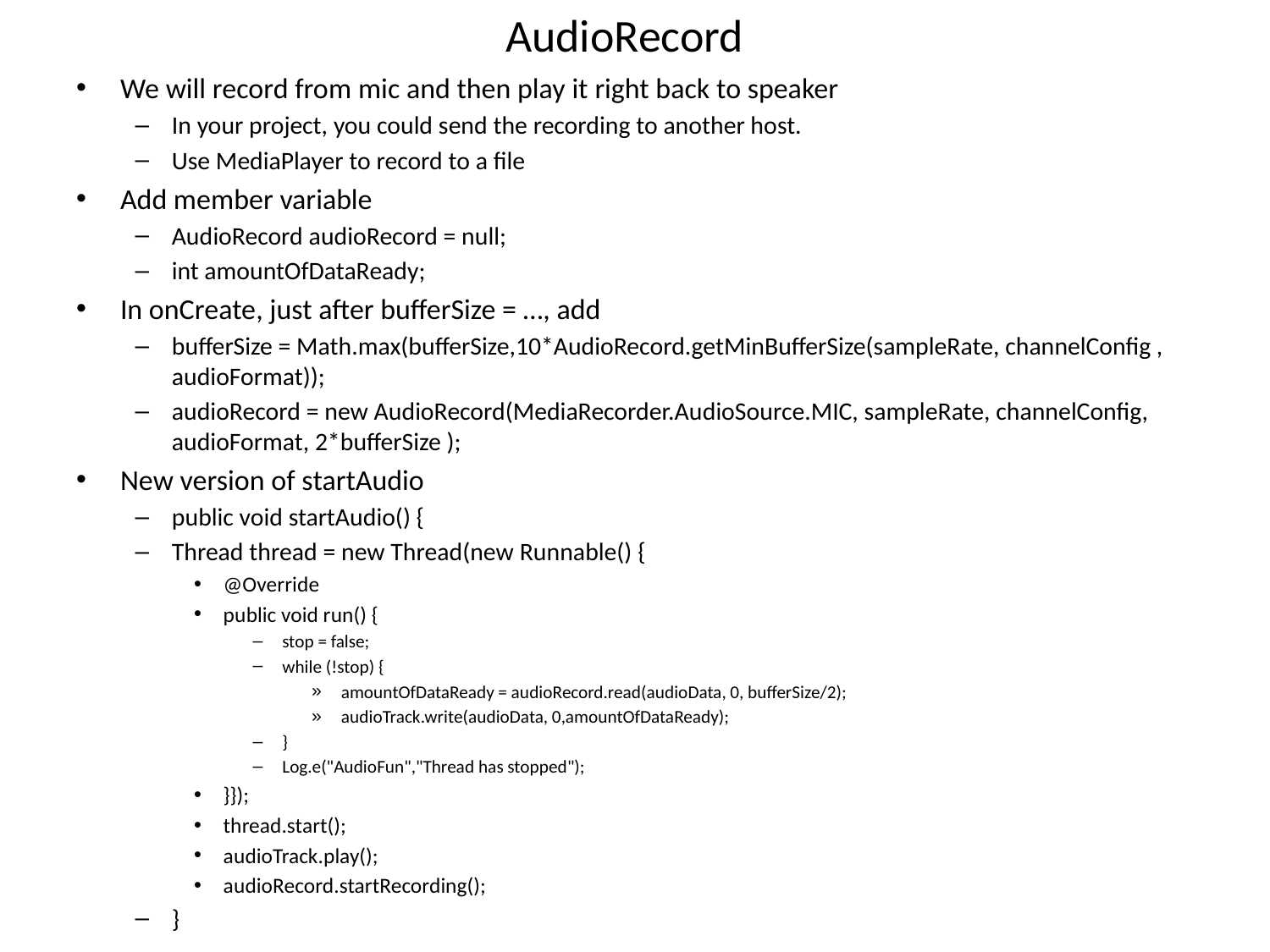

# AudioRecord
We will record from mic and then play it right back to speaker
In your project, you could send the recording to another host.
Use MediaPlayer to record to a file
Add member variable
AudioRecord audioRecord = null;
int amountOfDataReady;
In onCreate, just after bufferSize = …, add
bufferSize = Math.max(bufferSize,10*AudioRecord.getMinBufferSize(sampleRate, channelConfig , audioFormat));
audioRecord = new AudioRecord(MediaRecorder.AudioSource.MIC, sampleRate, channelConfig, audioFormat, 2*bufferSize );
New version of startAudio
public void startAudio() {
Thread thread = new Thread(new Runnable() {
@Override
public void run() {
stop = false;
while (!stop) {
amountOfDataReady = audioRecord.read(audioData, 0, bufferSize/2);
audioTrack.write(audioData, 0,amountOfDataReady);
}
Log.e("AudioFun","Thread has stopped");
}});
thread.start();
audioTrack.play();
audioRecord.startRecording();
}